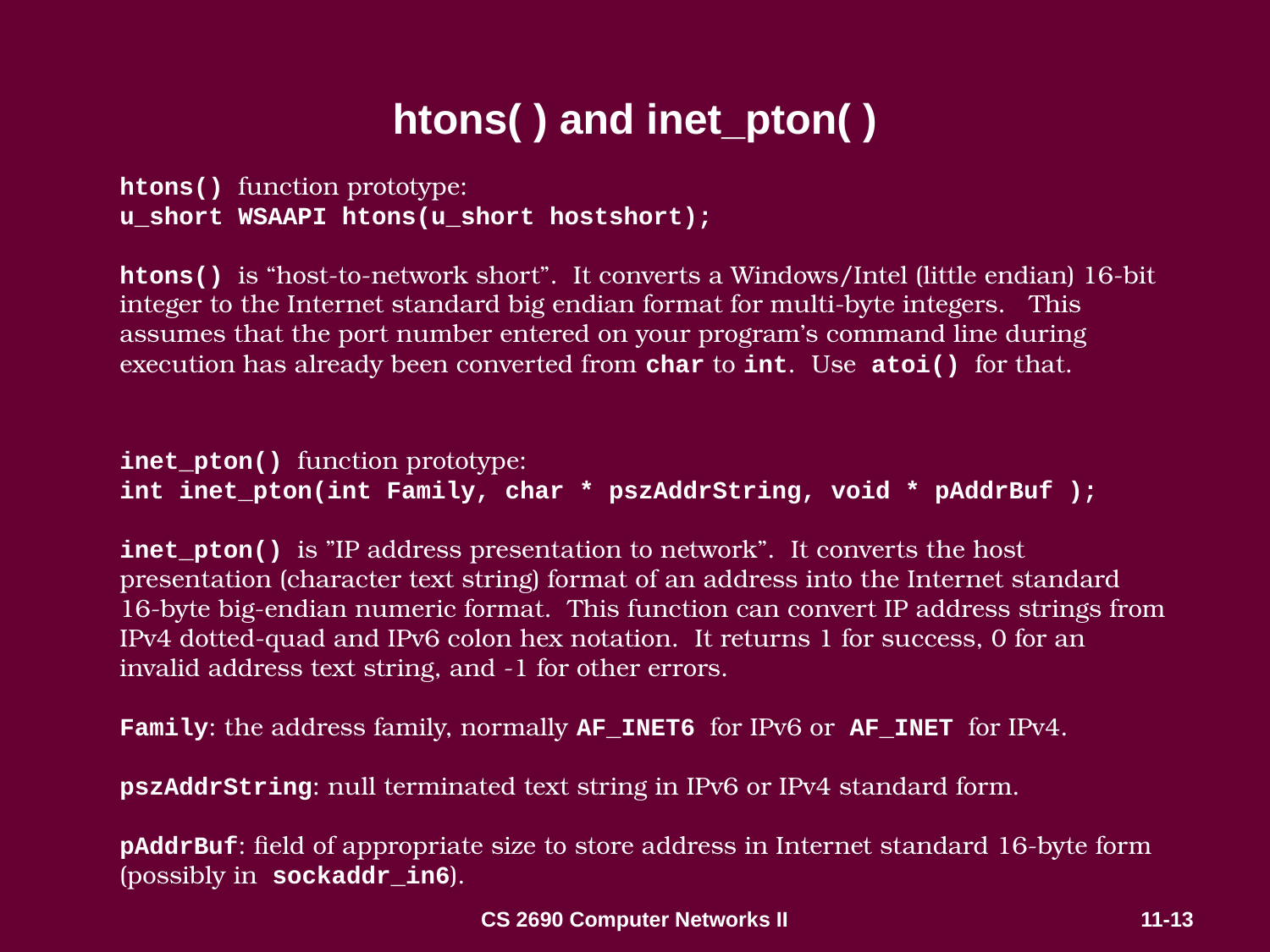

# htons( ) and inet_pton( )
htons() function prototype:
u_short WSAAPI htons(u_short hostshort);

htons() is “host-to-network short”.  It converts a Windows/Intel (little endian) 16-bit integer to the Internet standard big endian format for multi-byte integers.   This assumes that the port number entered on your program’s command line during execution has already been converted from char to int.  Use atoi() for that.

inet_pton() function prototype:
int inet_pton(int Family, char * pszAddrString, void * pAddrBuf );

inet_pton() is ”IP address presentation to network”.  It converts the host presentation (character text string) format of an address into the Internet standard 16-byte big-endian numeric format.  This function can convert IP address strings from IPv4 dotted-quad and IPv6 colon hex notation.  It returns 1 for success, 0 for an invalid address text string, and -1 for other errors.

Family: the address family, normally AF_INET6 for IPv6 or AF_INET for IPv4.

pszAddrString: null terminated text string in IPv6 or IPv4 standard form.

pAddrBuf: field of appropriate size to store address in Internet standard 16-byte form (possibly in sockaddr_in6).
CS 2690 Computer Networks II
11-13